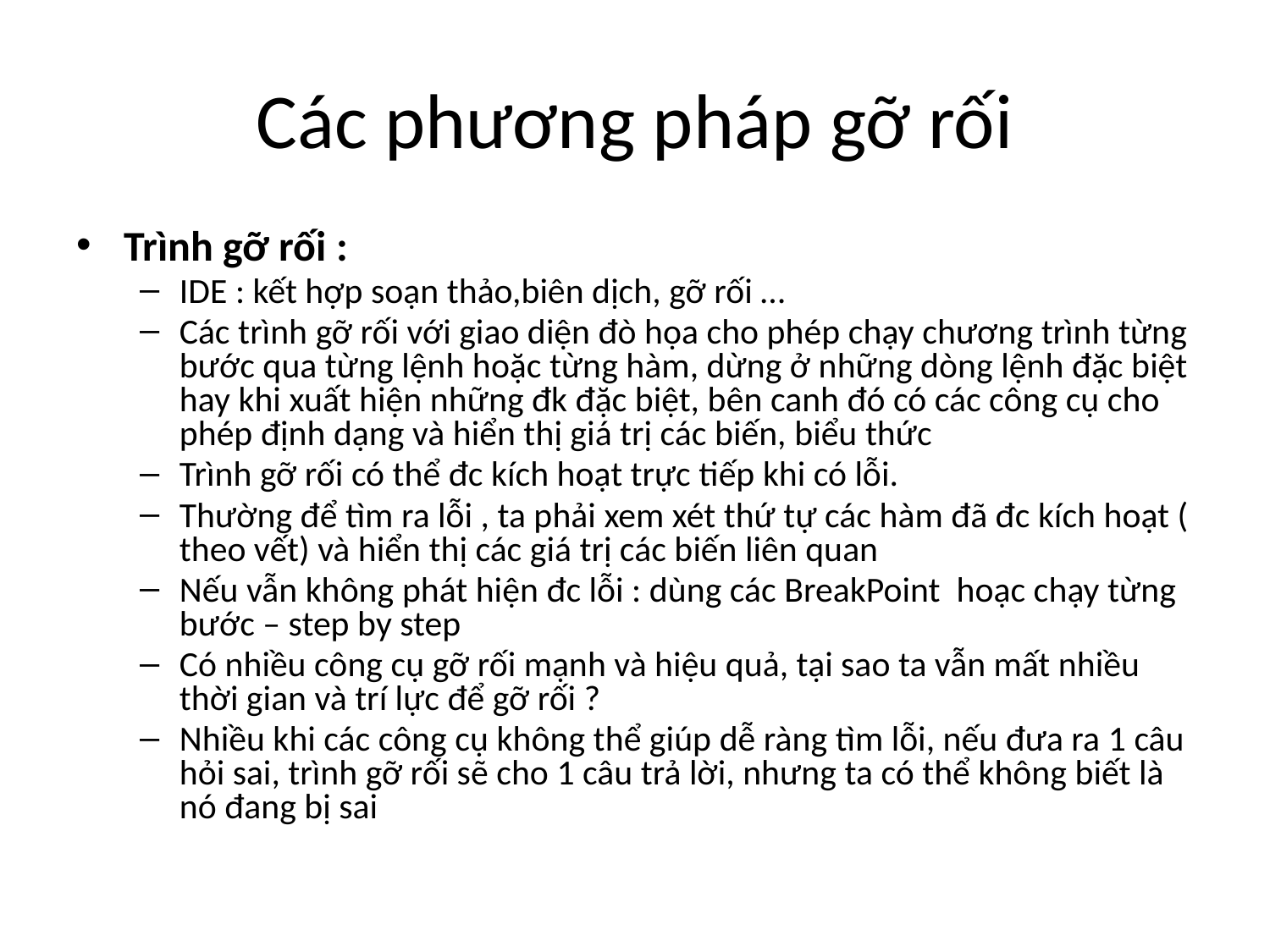

# Các phương pháp gỡ rối
Trình gỡ rối :
IDE : kết hợp soạn thảo,biên dịch, gỡ rối …
Các trình gỡ rối với giao diện đò họa cho phép chạy chương trình từng bước qua từng lệnh hoặc từng hàm, dừng ở những dòng lệnh đặc biệt hay khi xuất hiện những đk đặc biệt, bên canh đó có các công cụ cho phép định dạng và hiển thị giá trị các biến, biểu thức
Trình gỡ rối có thể đc kích hoạt trực tiếp khi có lỗi.
Thường để tìm ra lỗi , ta phải xem xét thứ tự các hàm đã đc kích hoạt ( theo vết) và hiển thị các giá trị các biến liên quan
Nếu vẫn không phát hiện đc lỗi : dùng các BreakPoint  hoạc chạy từng bước – step by step
Có nhiều công cụ gỡ rối mạnh và hiệu quả, tại sao ta vẫn mất nhiều thời gian và trí lực để gỡ rối ?
Nhiều khi các công cụ không thể giúp dễ ràng tìm lỗi, nếu đưa ra 1 câu hỏi sai, trình gỡ rối sẽ cho 1 câu trả lời, nhưng ta có thể không biết là nó đang bị sai